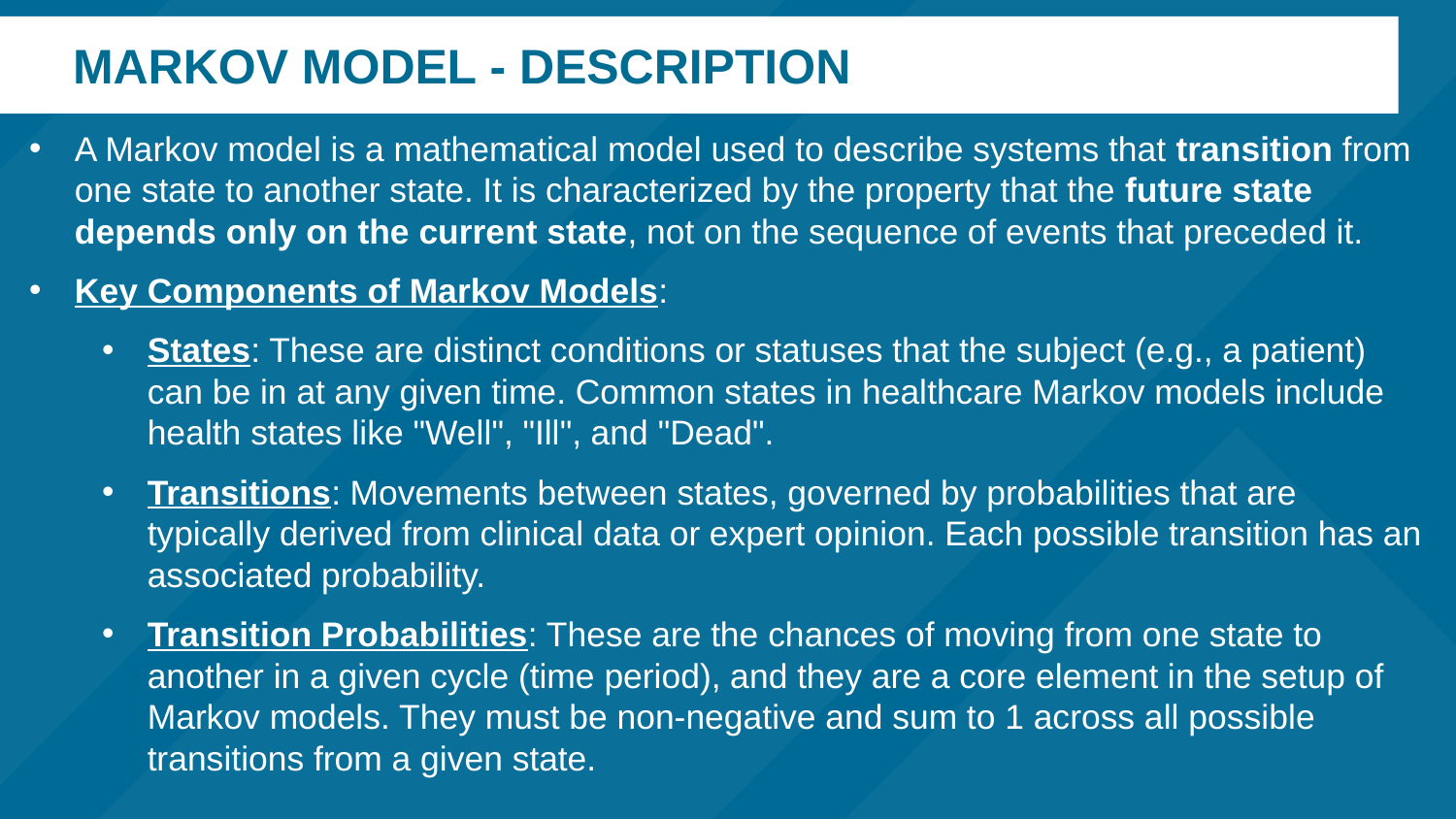

# Markov model - description
A Markov model is a mathematical model used to describe systems that transition from one state to another state. It is characterized by the property that the future state depends only on the current state, not on the sequence of events that preceded it.
Key Components of Markov Models:
States: These are distinct conditions or statuses that the subject (e.g., a patient) can be in at any given time. Common states in healthcare Markov models include health states like "Well", "Ill", and "Dead".
Transitions: Movements between states, governed by probabilities that are typically derived from clinical data or expert opinion. Each possible transition has an associated probability.
Transition Probabilities: These are the chances of moving from one state to another in a given cycle (time period), and they are a core element in the setup of Markov models. They must be non-negative and sum to 1 across all possible transitions from a given state.